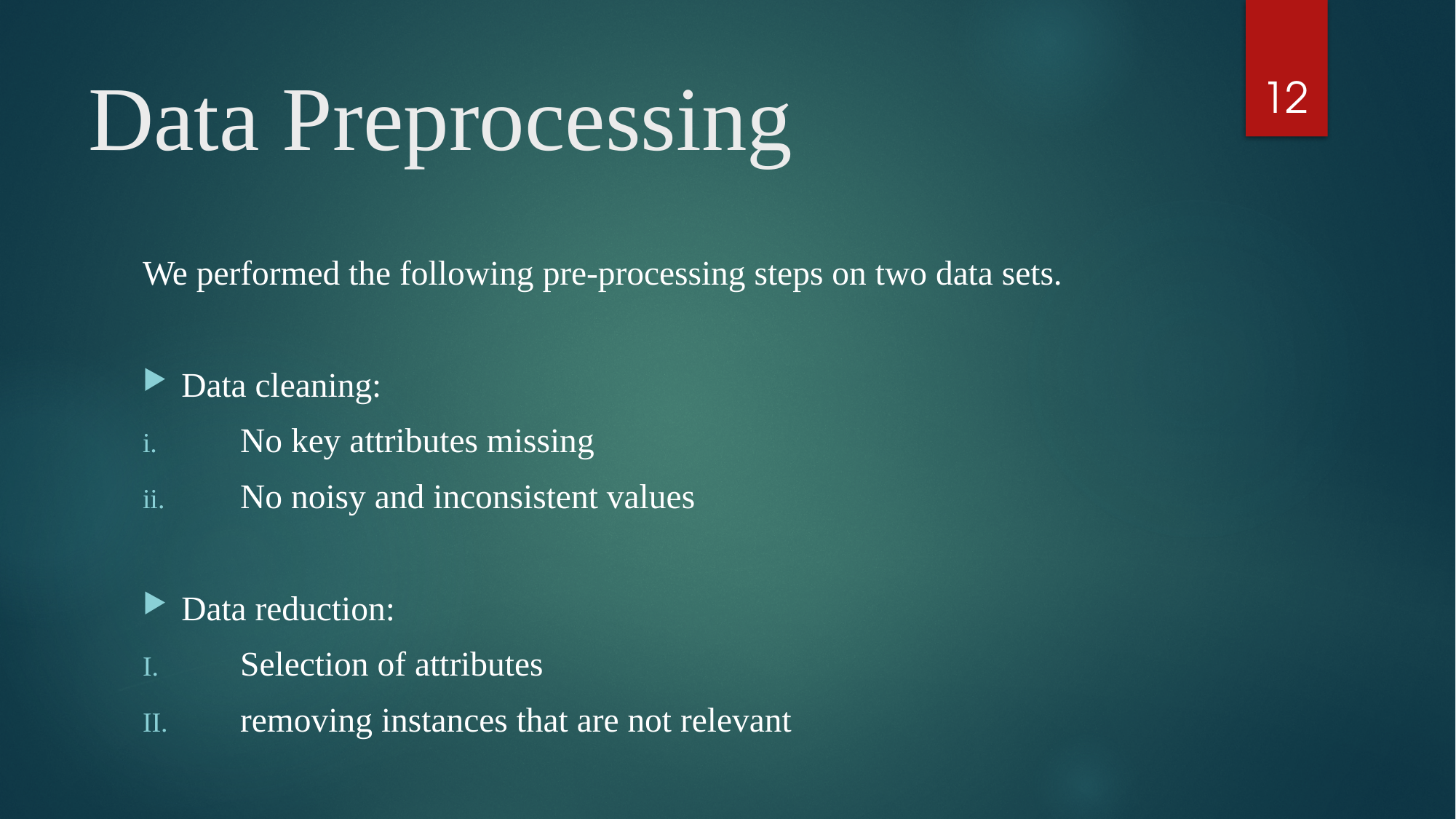

12
# Data Preprocessing
We performed the following pre-processing steps on two data sets.

Data cleaning:
      No key attributes missing
      No noisy and inconsistent values

Data reduction:
      Selection of attributes
      removing instances that are not relevant